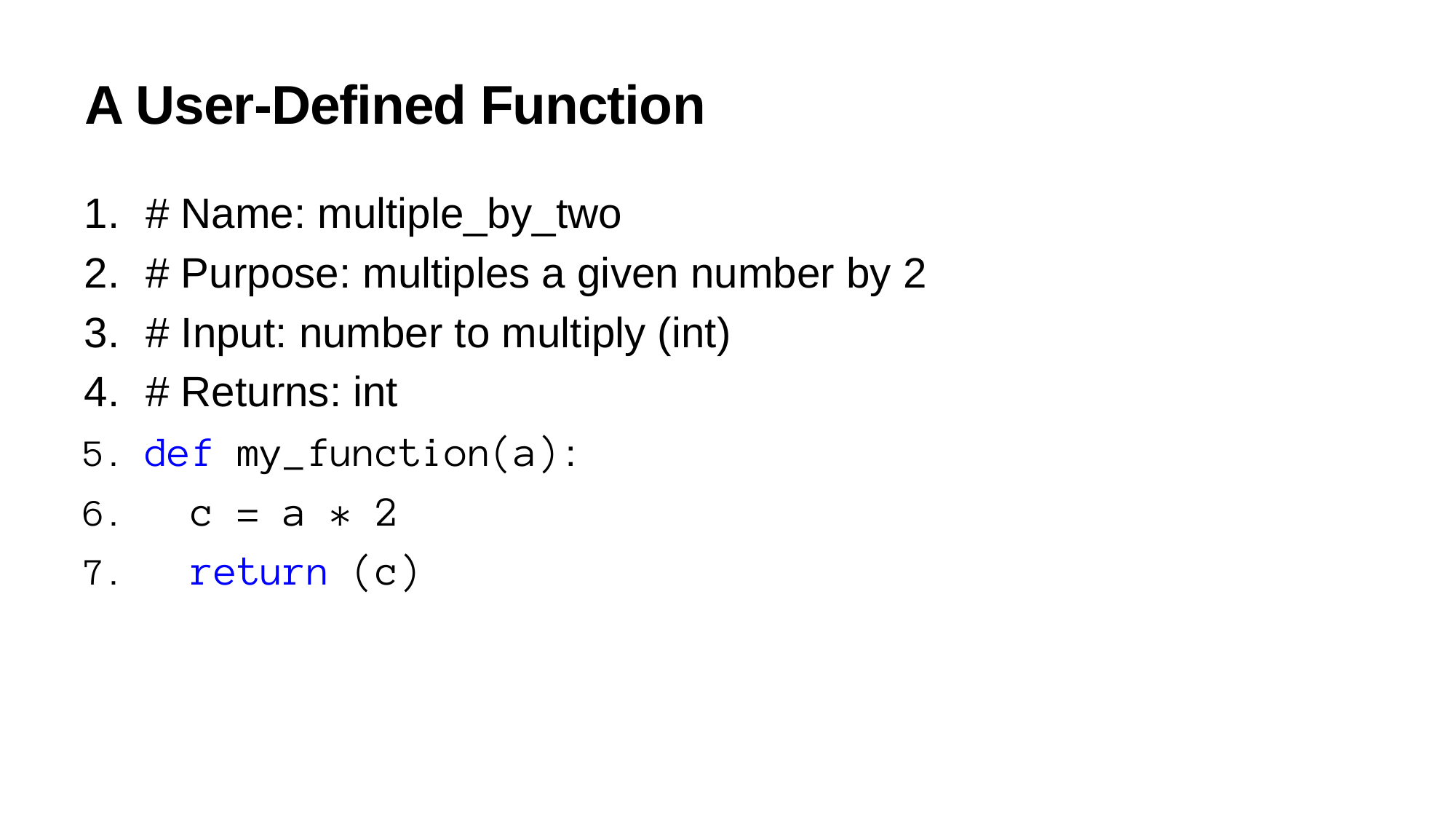

# A User-Defined Function
# Name: multiple_by_two
# Purpose: multiples a given number by 2
# Input: number to multiply (int)
# Returns: int
def my_function(a):
  c = a * 2
  return (c)